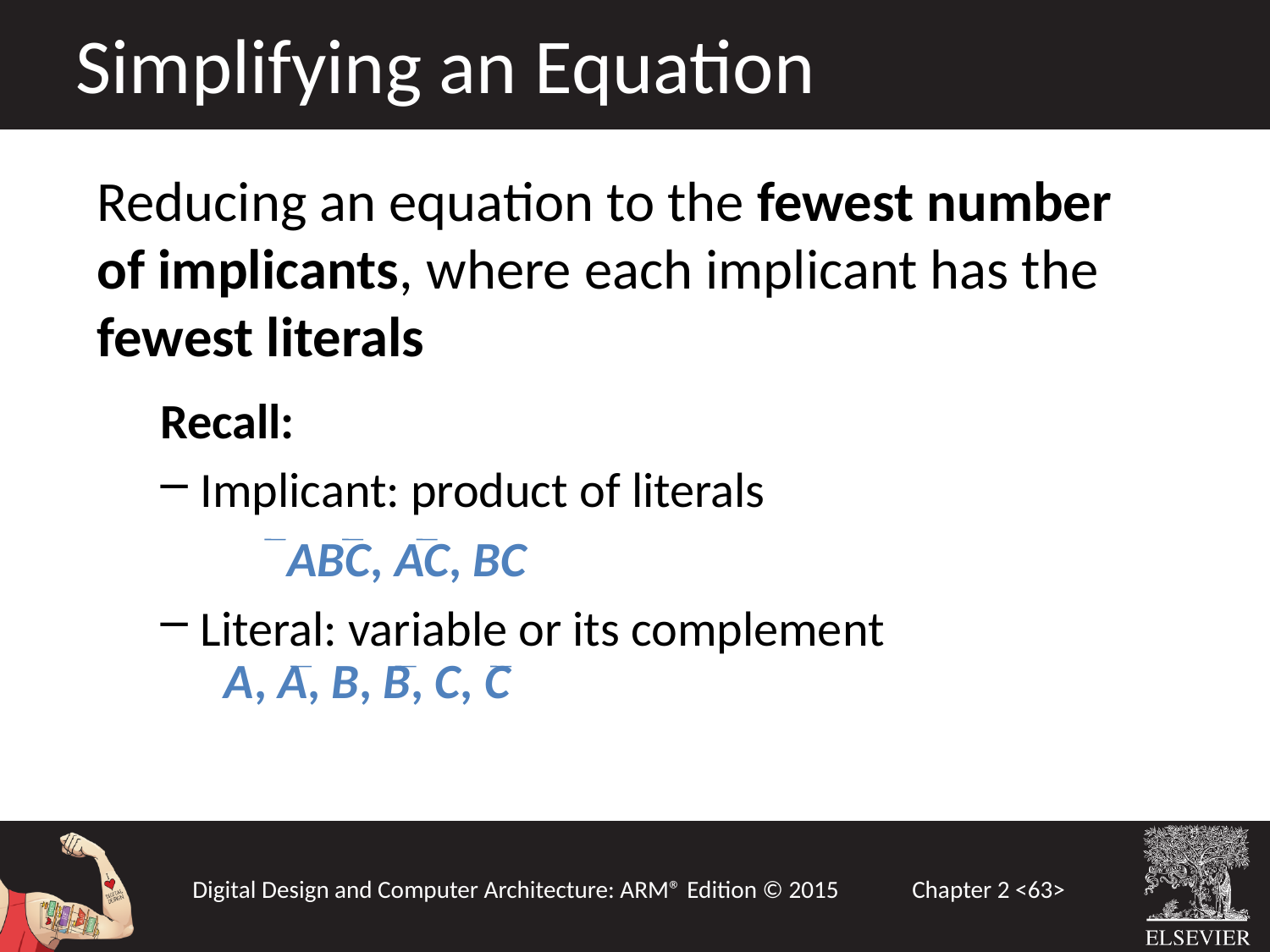

Simplifying an Equation
Reducing an equation to the fewest number of implicants, where each implicant has the fewest literals

Recall:
Implicant: product of literals
	ABC, AC, BC
Literal: variable or its complement
    	A, A, B, B, C, C